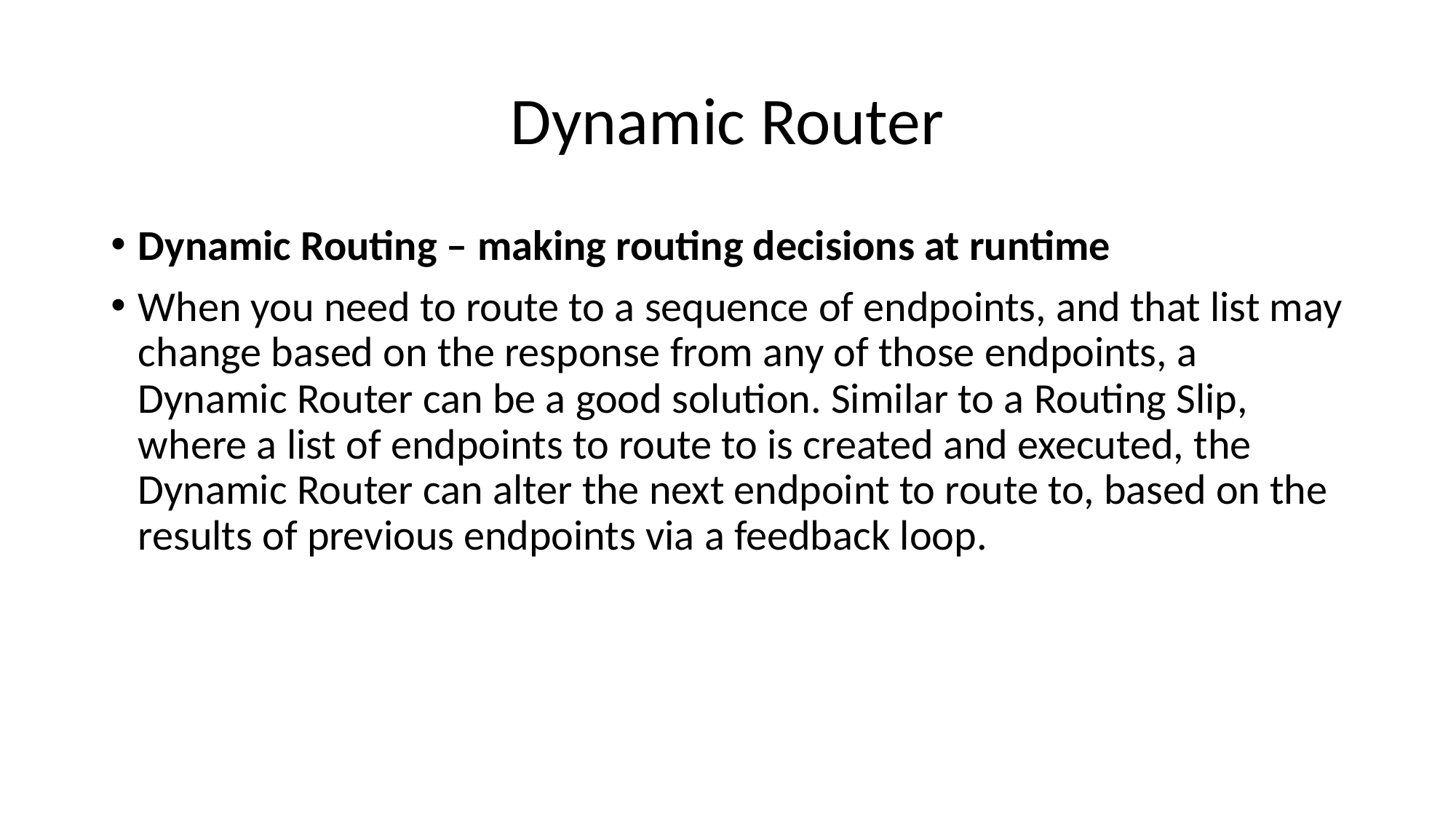

# Dynamic Router
Dynamic Routing – making routing decisions at runtime
When you need to route to a sequence of endpoints, and that list may change based on the response from any of those endpoints, a Dynamic Router can be a good solution. Similar to a Routing Slip, where a list of endpoints to route to is created and executed, the Dynamic Router can alter the next endpoint to route to, based on the results of previous endpoints via a feedback loop.